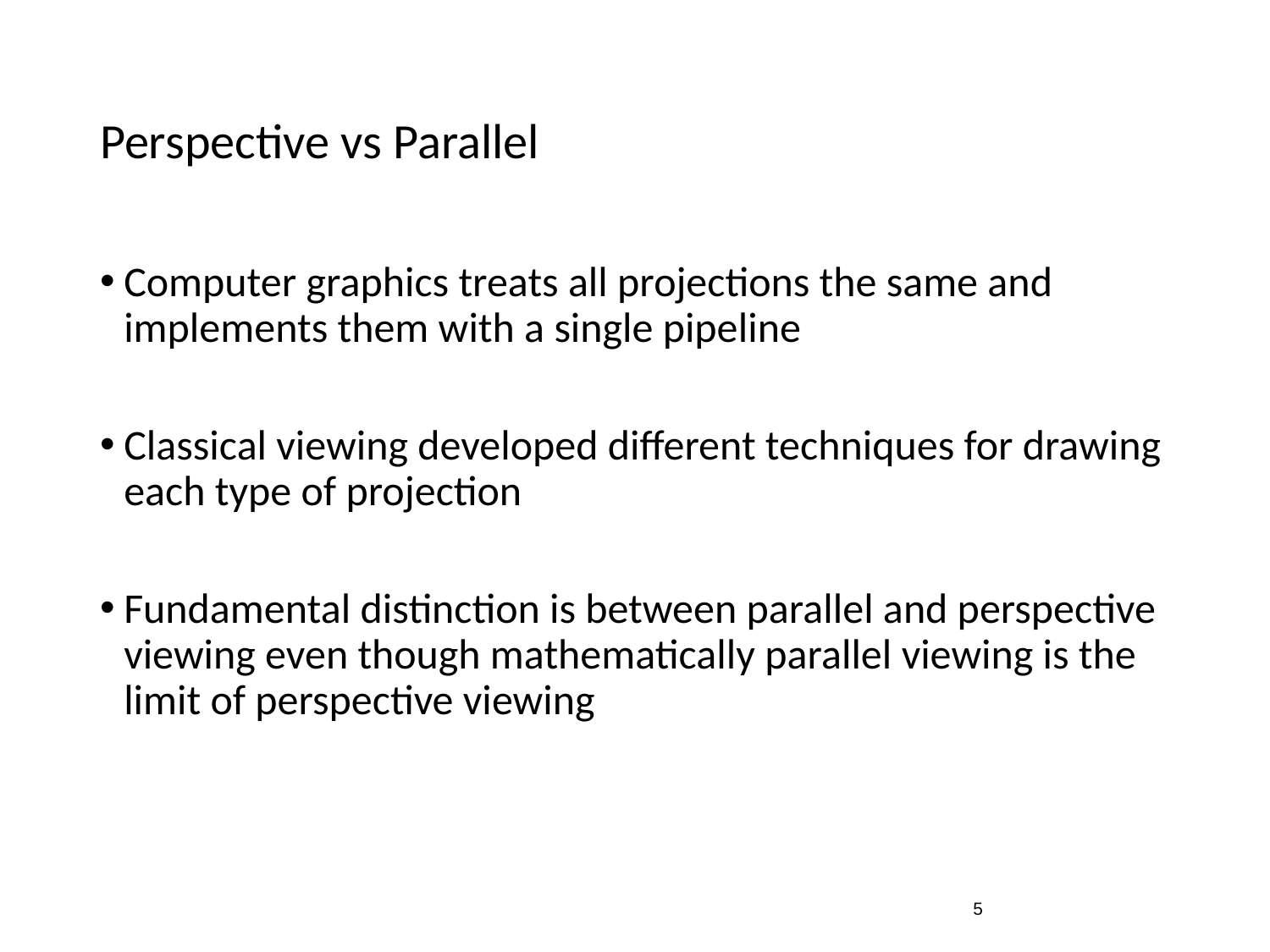

# Perspective vs Parallel
Computer graphics treats all projections the same and implements them with a single pipeline

Classical viewing developed different techniques for drawing each type of projection

Fundamental distinction is between parallel and perspective viewing even though mathematically parallel viewing is the limit of perspective viewing
5